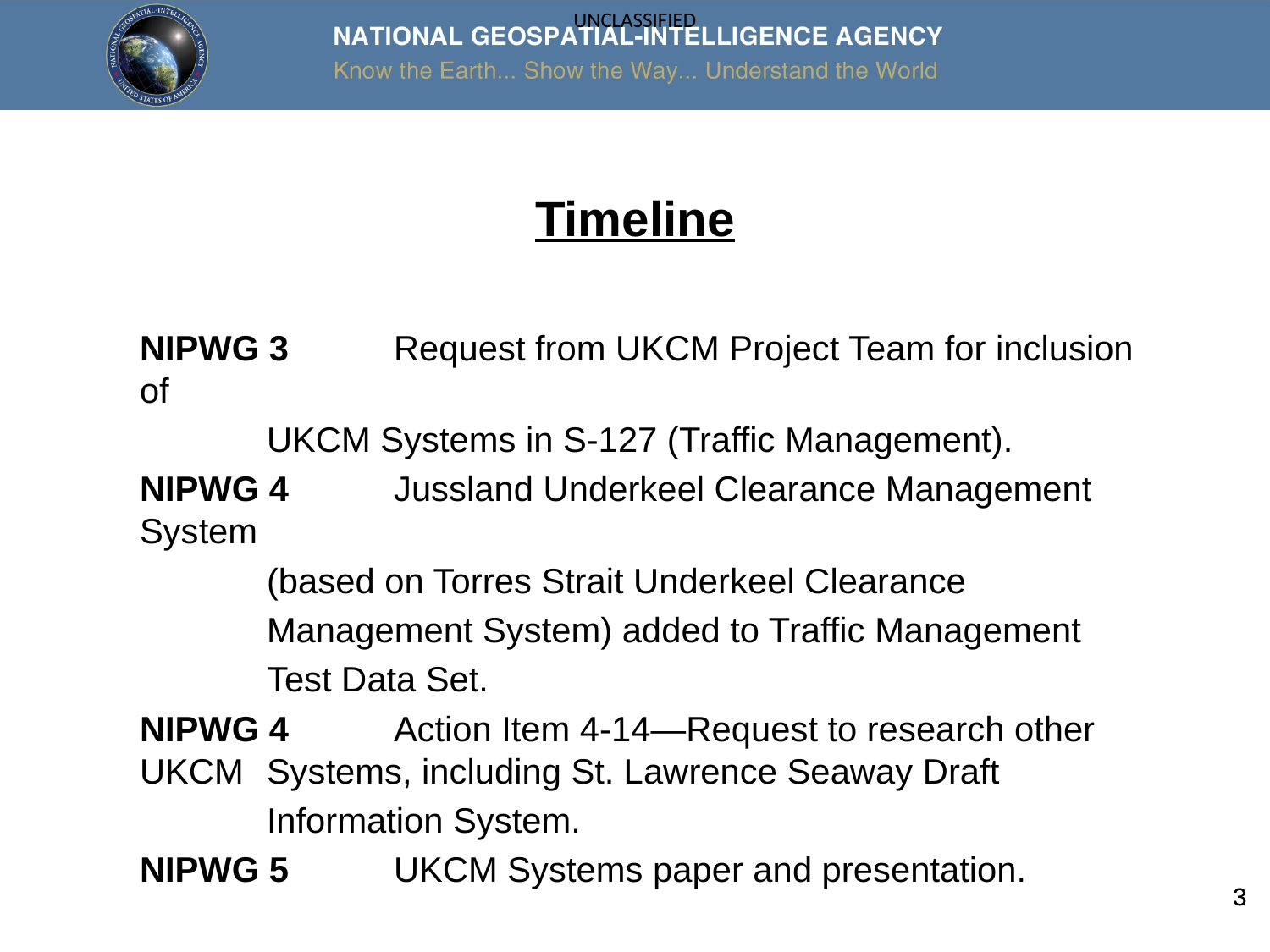

# Timeline

NIPWG 3	Request from UKCM Project Team for inclusion of
	UKCM Systems in S-127 (Traffic Management).
NIPWG 4	Jussland Underkeel Clearance Management System
	(based on Torres Strait Underkeel Clearance
	Management System) added to Traffic Management
	Test Data Set.
NIPWG 4	Action Item 4-14—Request to research other UKCM 	Systems, including St. Lawrence Seaway Draft
	Information System.
NIPWG 5	UKCM Systems paper and presentation.

3